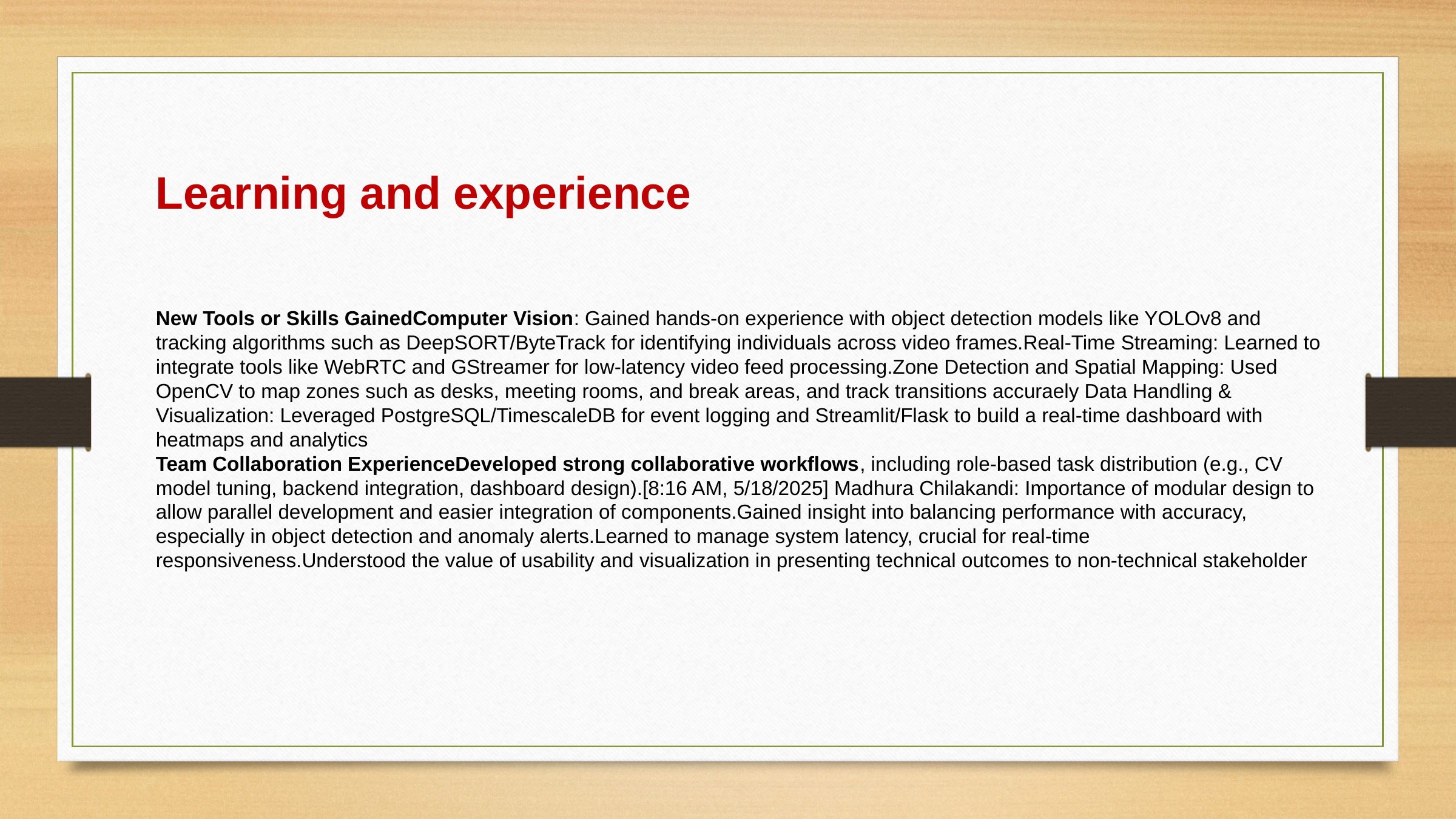

Learning and experience

New Tools or Skills GainedComputer Vision: Gained hands-on experience with object detection models like YOLOv8 and tracking algorithms such as DeepSORT/ByteTrack for identifying individuals across video frames.Real-Time Streaming: Learned to integrate tools like WebRTC and GStreamer for low-latency video feed processing.Zone Detection and Spatial Mapping: Used OpenCV to map zones such as desks, meeting rooms, and break areas, and track transitions accuraely Data Handling & Visualization: Leveraged PostgreSQL/TimescaleDB for event logging and Streamlit/Flask to build a real-time dashboard with heatmaps and analytics
Team Collaboration ExperienceDeveloped strong collaborative workflows, including role-based task distribution (e.g., CV model tuning, backend integration, dashboard design).[8:16 AM, 5/18/2025] Madhura Chilakandi: Importance of modular design to allow parallel development and easier integration of components.Gained insight into balancing performance with accuracy, especially in object detection and anomaly alerts.Learned to manage system latency, crucial for real-time responsiveness.Understood the value of usability and visualization in presenting technical outcomes to non-technical stakeholder